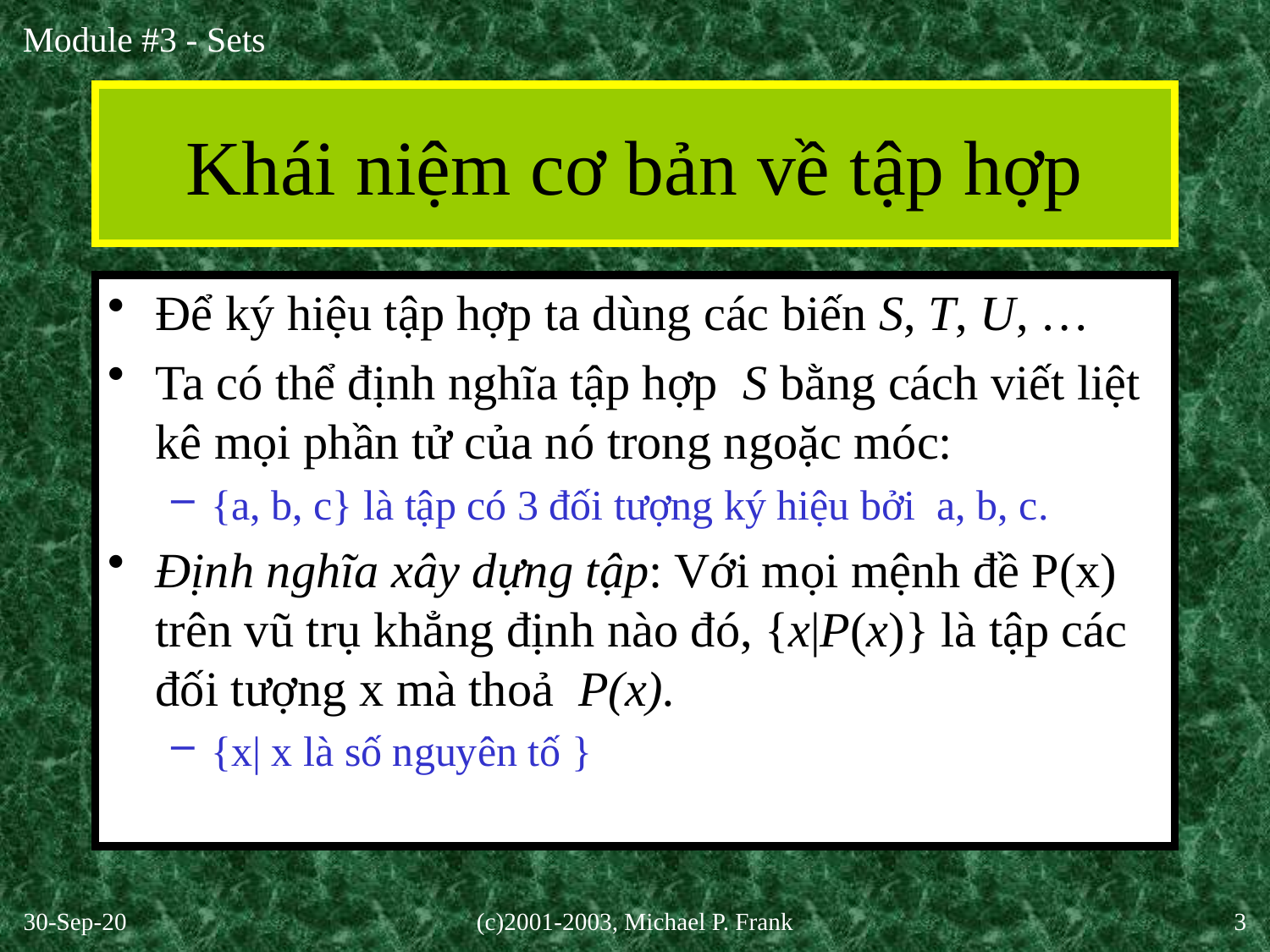

# Khái niệm cơ bản về tập hợp
Để ký hiệu tập hợp ta dùng các biến S, T, U, …
Ta có thể định nghĩa tập hợp  S bằng cách viết liệt kê mọi phần tử của nó trong ngoặc móc:
{a, b, c} là tập có 3 đối tượng ký hiệu bởi  a, b, c.
Định nghĩa xây dựng tập: Với mọi mệnh đề P(x) trên vũ trụ khẳng định nào đó, {x|P(x)} là tập các đối tượng x mà thoả  P(x).
{x| x là số nguyên tố }
30-Sep-20
(c)2001-2003, Michael P. Frank
3